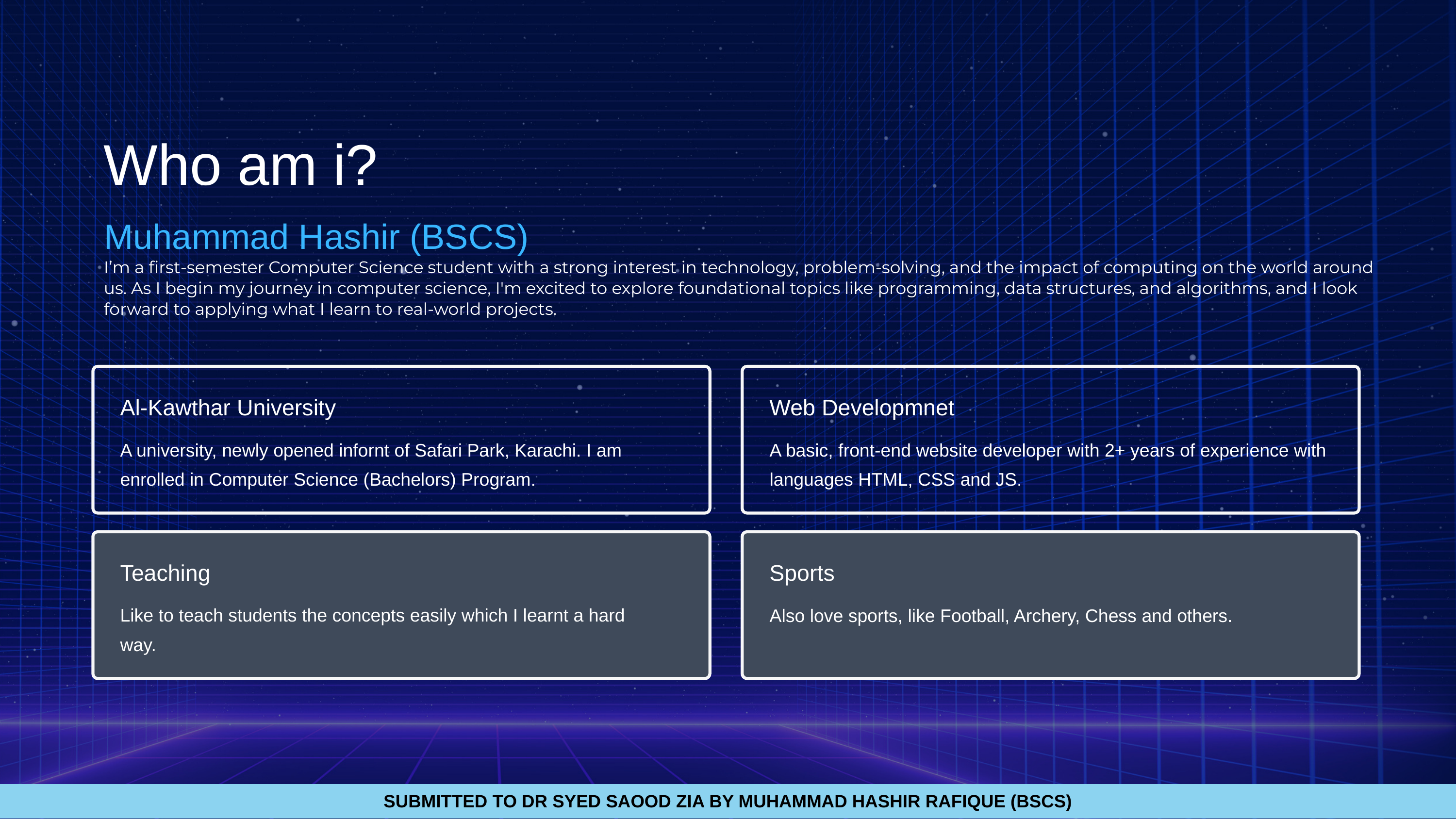

Who am i?
Muhammad Hashir (BSCS)
I’m a first-semester Computer Science student with a strong interest in technology, problem-solving, and the impact of computing on the world around us. As I begin my journey in computer science, I'm excited to explore foundational topics like programming, data structures, and algorithms, and I look forward to applying what I learn to real-world projects.

Al-Kawthar University
Web Developmnet
A university, newly opened infornt of Safari Park, Karachi. I am enrolled in Computer Science (Bachelors) Program.
A basic, front-end website developer with 2+ years of experience with languages HTML, CSS and JS.

Teaching
Sports
Like to teach students the concepts easily which I learnt a hard way.
Also love sports, like Football, Archery, Chess and others.

SUBMITTED TO DR SYED SAOOD ZIA BY MUHAMMAD HASHIR RAFIQUE (BSCS)